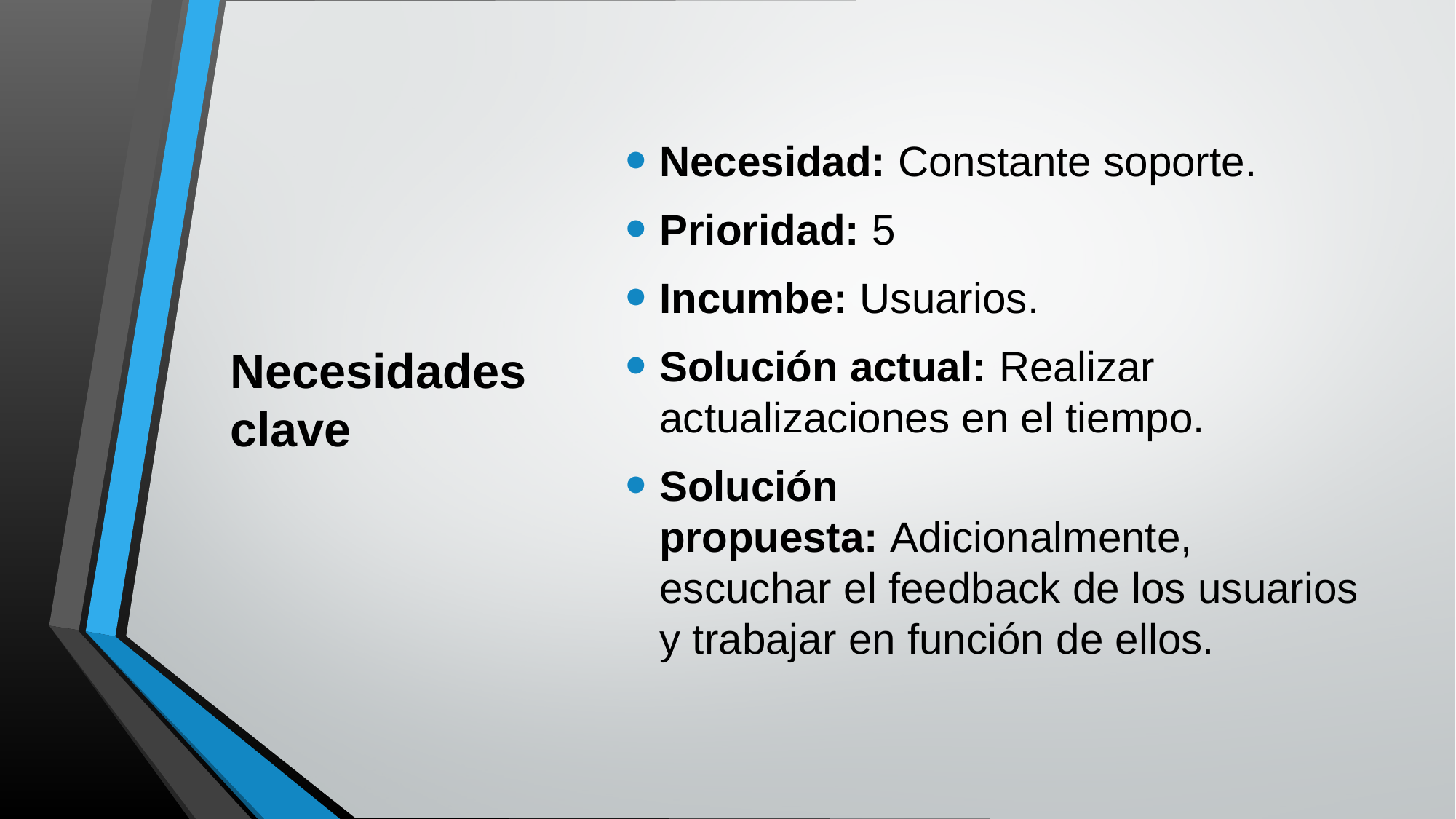

# Necesidades clave
Necesidad: Constante soporte.
Prioridad: 5
Incumbe: Usuarios.
Solución actual: Realizar actualizaciones en el tiempo.
Solución propuesta: Adicionalmente, escuchar el feedback de los usuarios y trabajar en función de ellos.